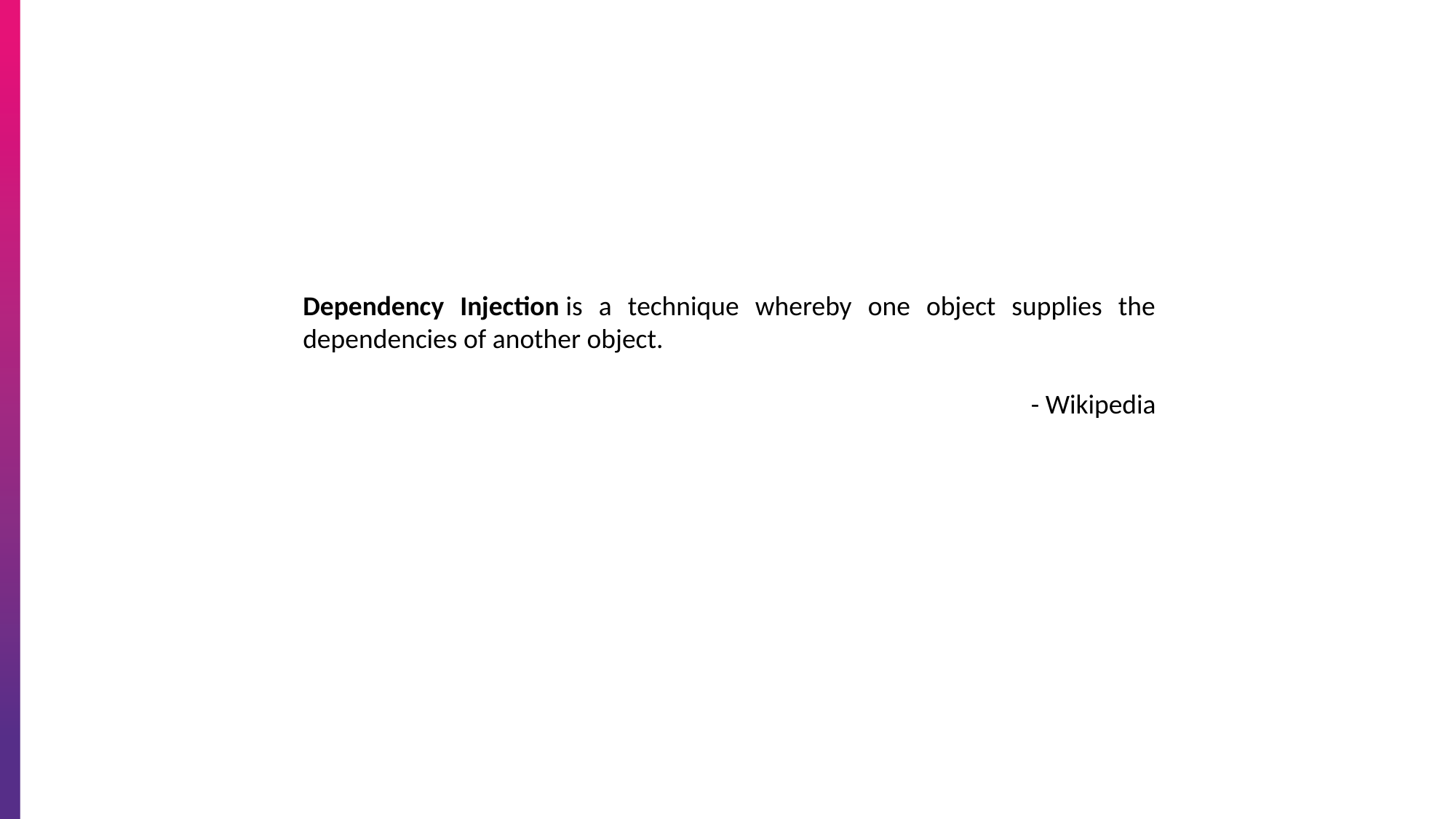

Dependency Injection is a technique whereby one object supplies the dependencies of another object.

					  - Wikipedia